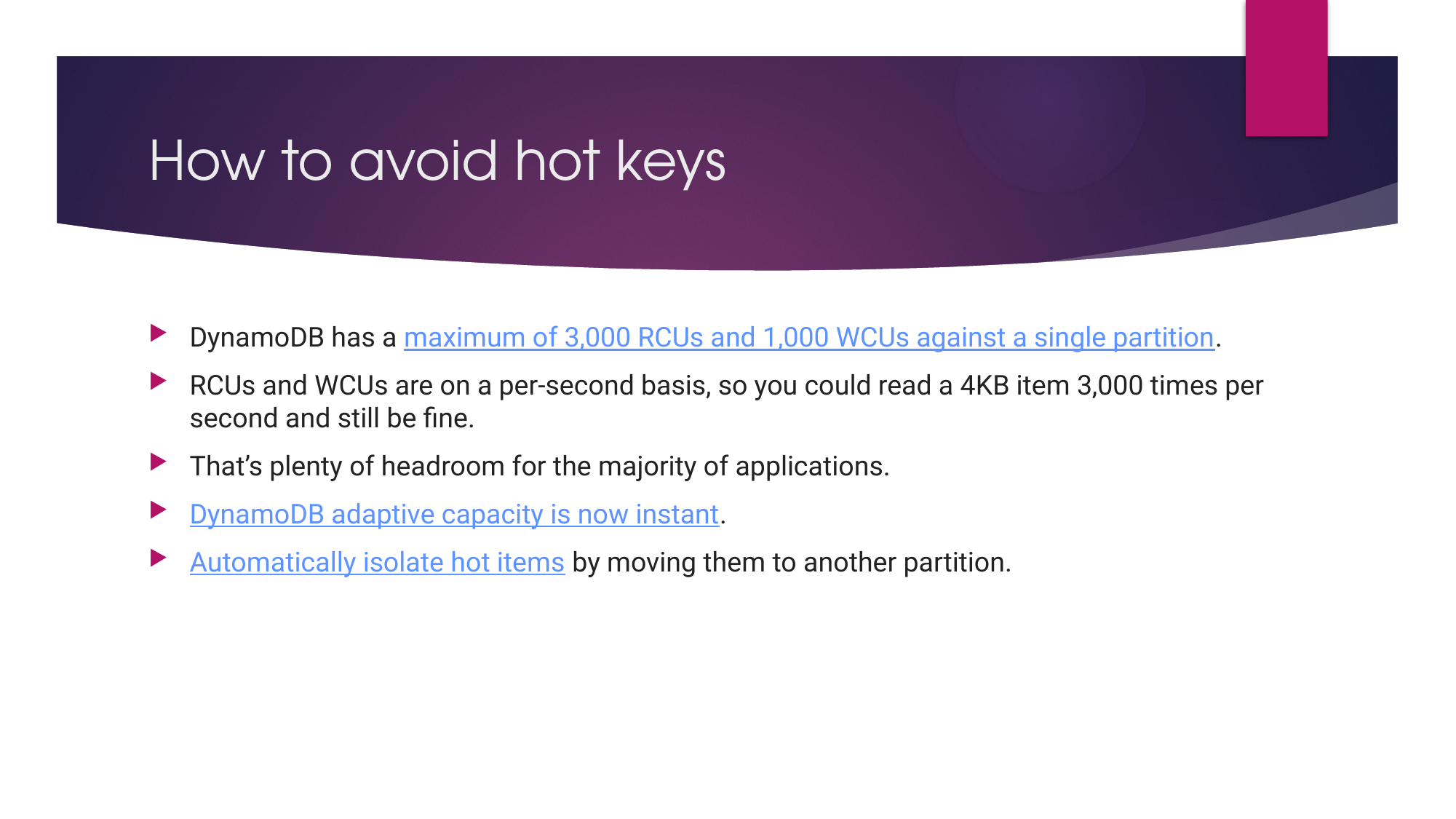

# How to avoid hot keys
DynamoDB has a maximum of 3,000 RCUs and 1,000 WCUs against a single partition.
RCUs and WCUs are on a per-second basis, so you could read a 4KB item 3,000 times per second and still be fine.
That’s plenty of headroom for the majority of applications.
DynamoDB adaptive capacity is now instant.
Automatically isolate hot items by moving them to another partition.